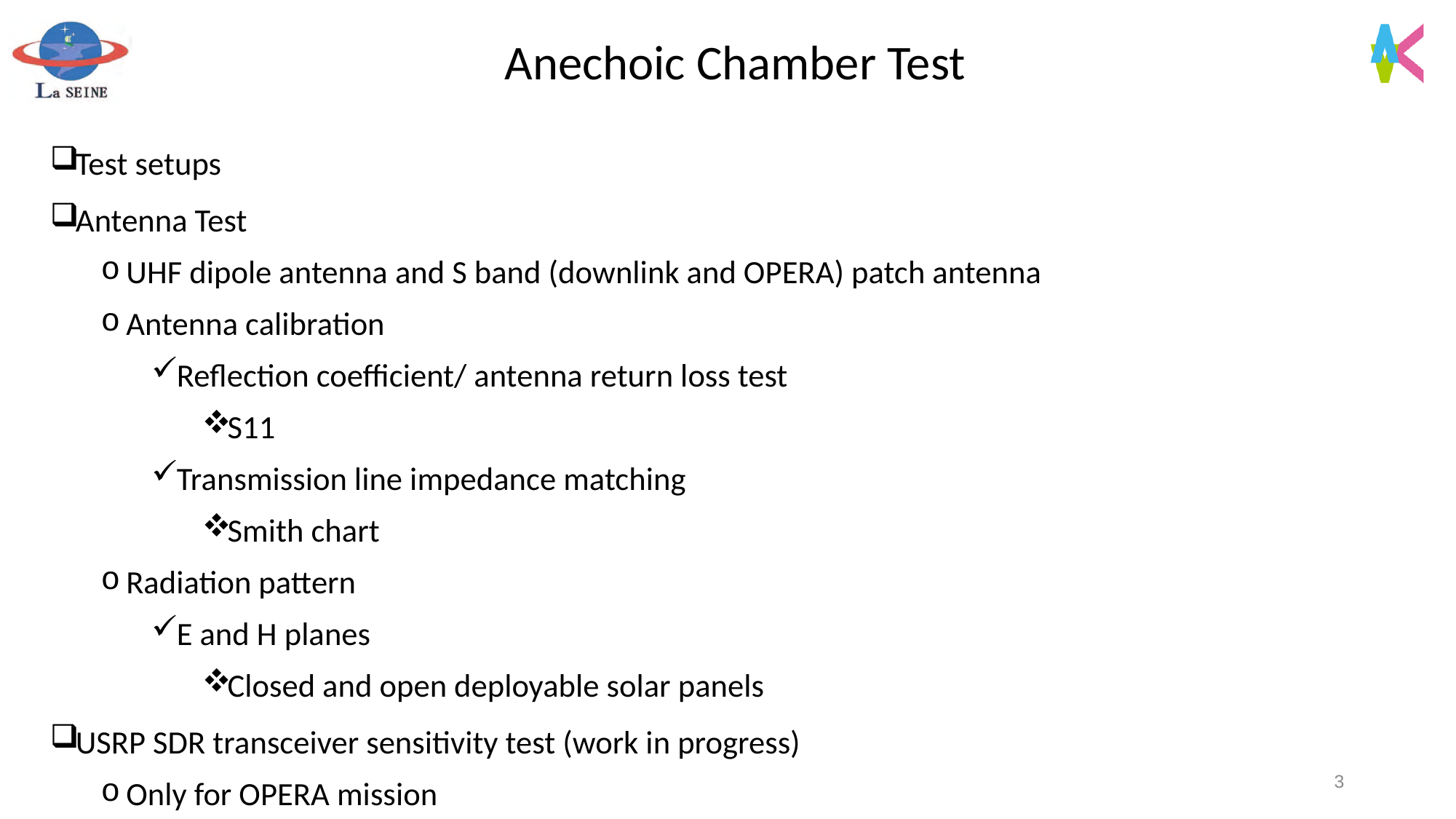

# Anechoic Chamber Test
Test setups
Antenna Test
UHF dipole antenna and S band (downlink and OPERA) patch antenna
Antenna calibration
Reflection coefficient/ antenna return loss test
S11
Transmission line impedance matching
Smith chart
Radiation pattern
E and H planes
Closed and open deployable solar panels
USRP SDR transceiver sensitivity test (work in progress)
Only for OPERA mission

3